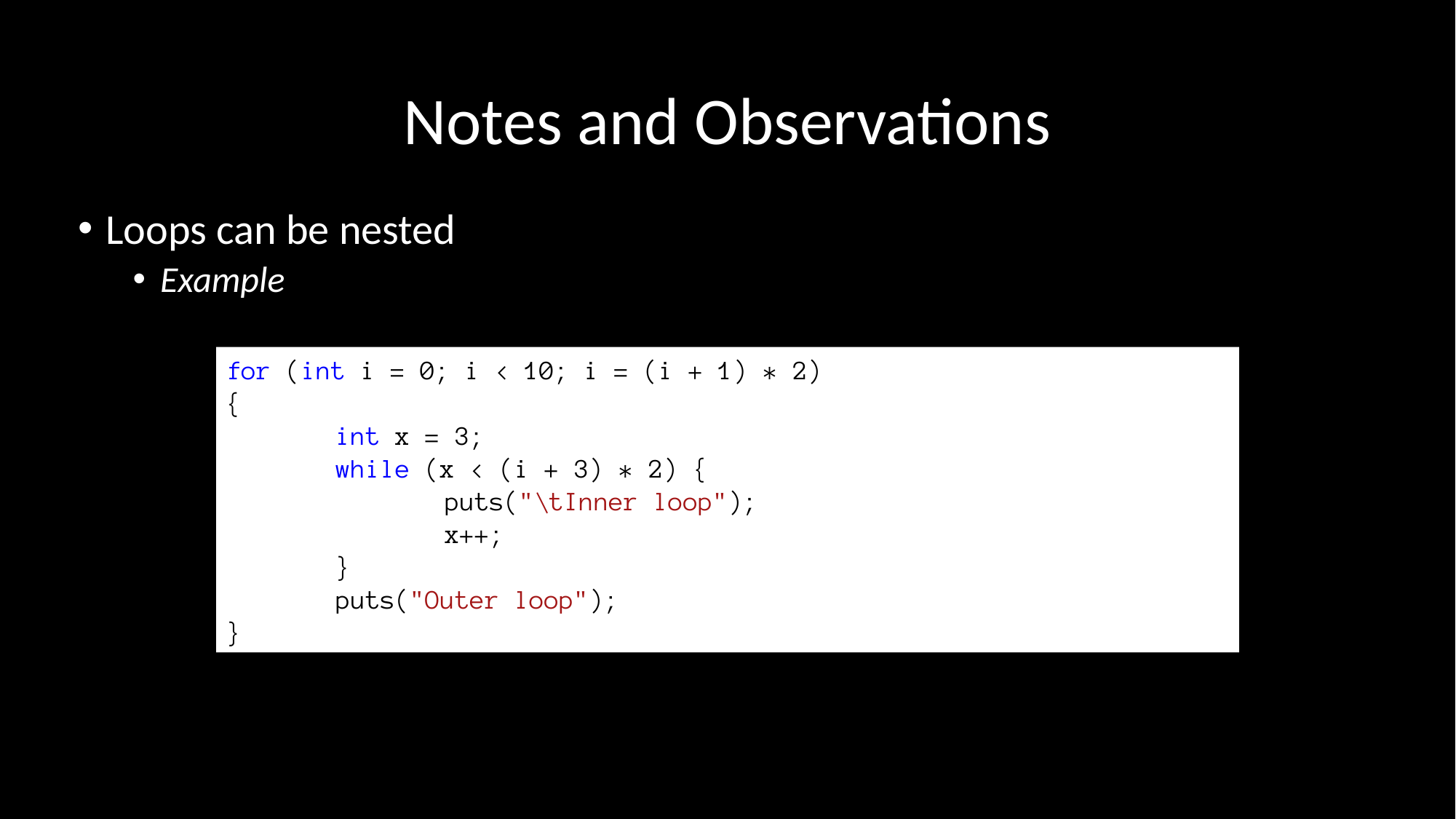

# Notes and Observations
Loops can be nested
Example
for (int i = 0; i < 10; i = (i + 1) * 2)
{
	int x = 3;
	while (x < (i + 3) * 2) {
		puts("\tInner loop");
		x++;
	}
	puts("Outer loop");
}